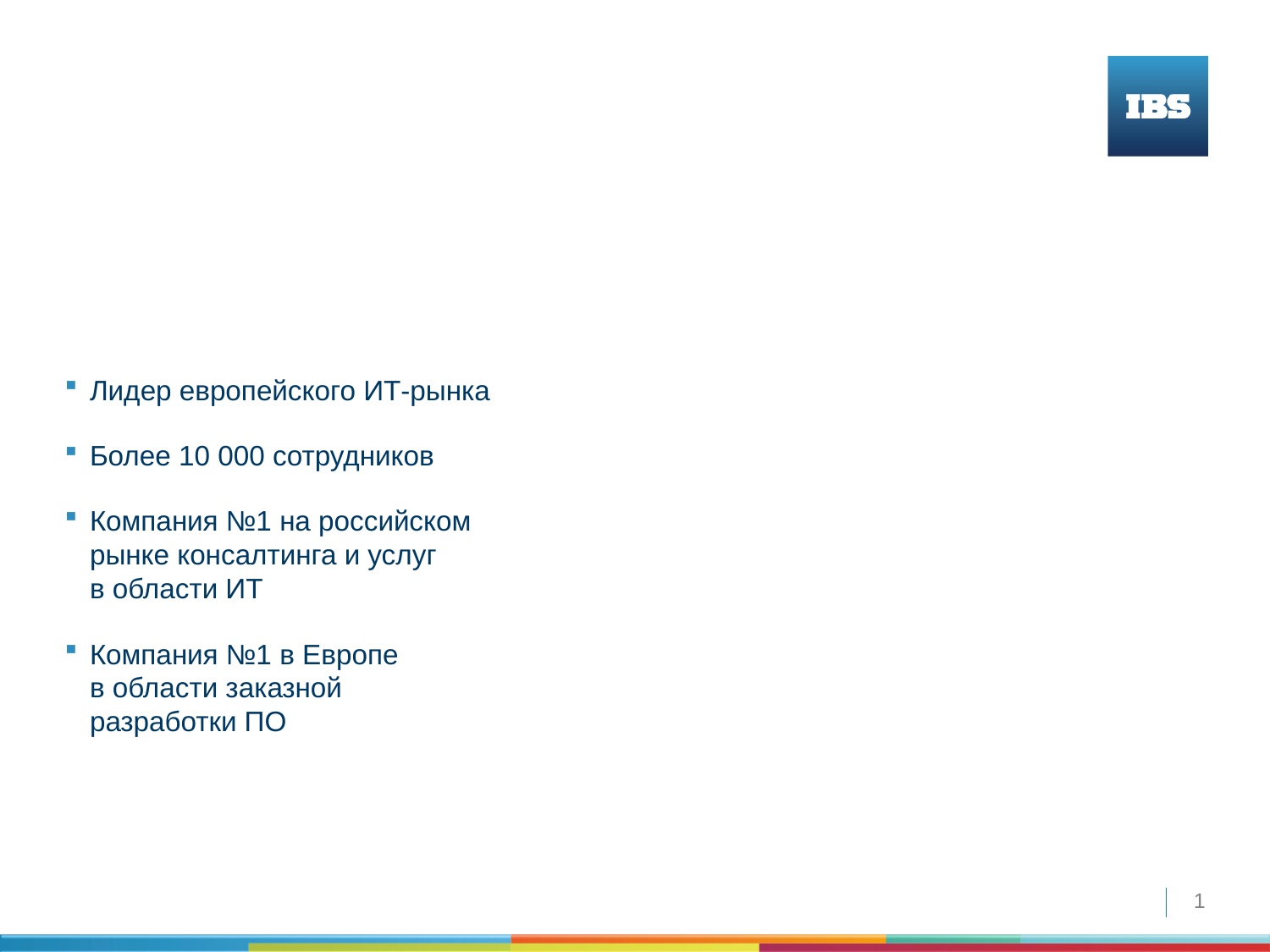

Лидер европейского ИТ-рынка
Более 10 000 сотрудников
Компания №1 на российском
рынке консалтинга и услуг
в области ИТ
Компания №1 в Европе
в области заказной
разработки ПО